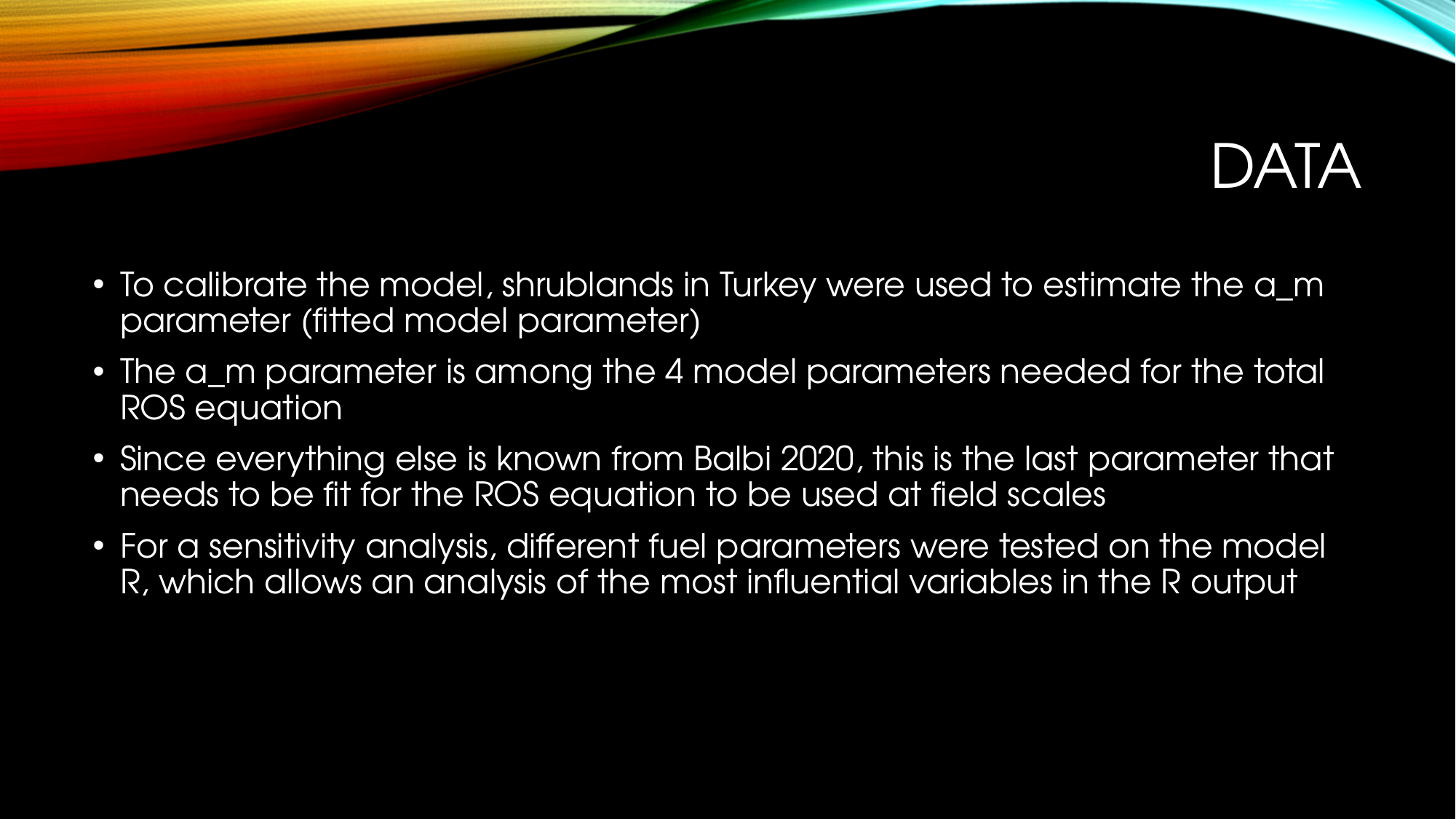

# data
To calibrate the model, shrublands in Turkey were used to estimate the a_m parameter (fitted model parameter)
The a_m parameter is among the 4 model parameters needed for the total ROS equation
Since everything else is known from Balbi 2020, this is the last parameter that needs to be fit for the ROS equation to be used at field scales
For a sensitivity analysis, different fuel parameters were tested on the model R, which allows an analysis of the most influential variables in the R output